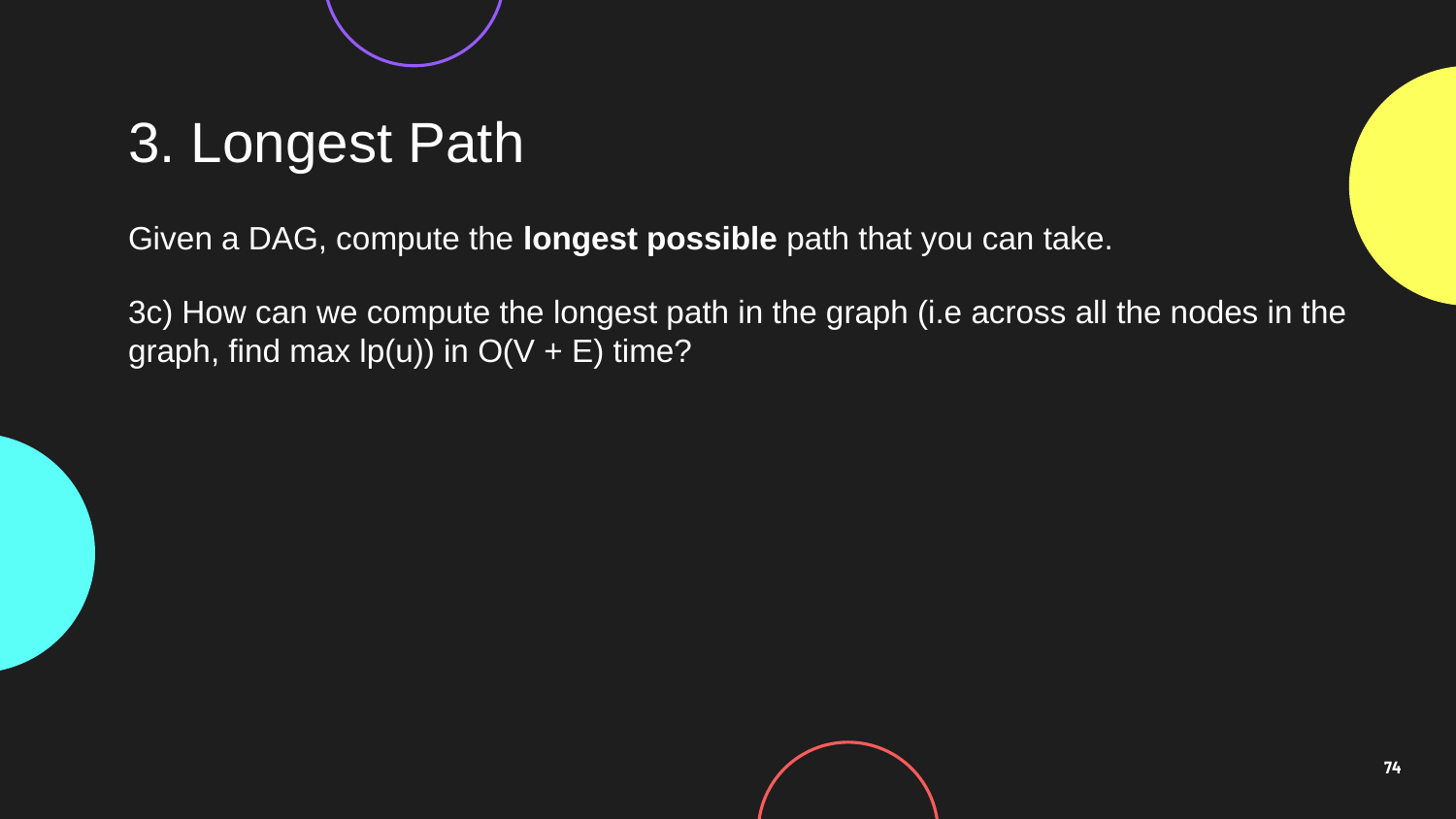

# 3. Longest Path
Given a DAG, compute the longest possible path that you can take.
3c) How can we compute the longest path in the graph (i.e across all the nodes in the graph, find max lp(u)) in O(V + E) time?

74